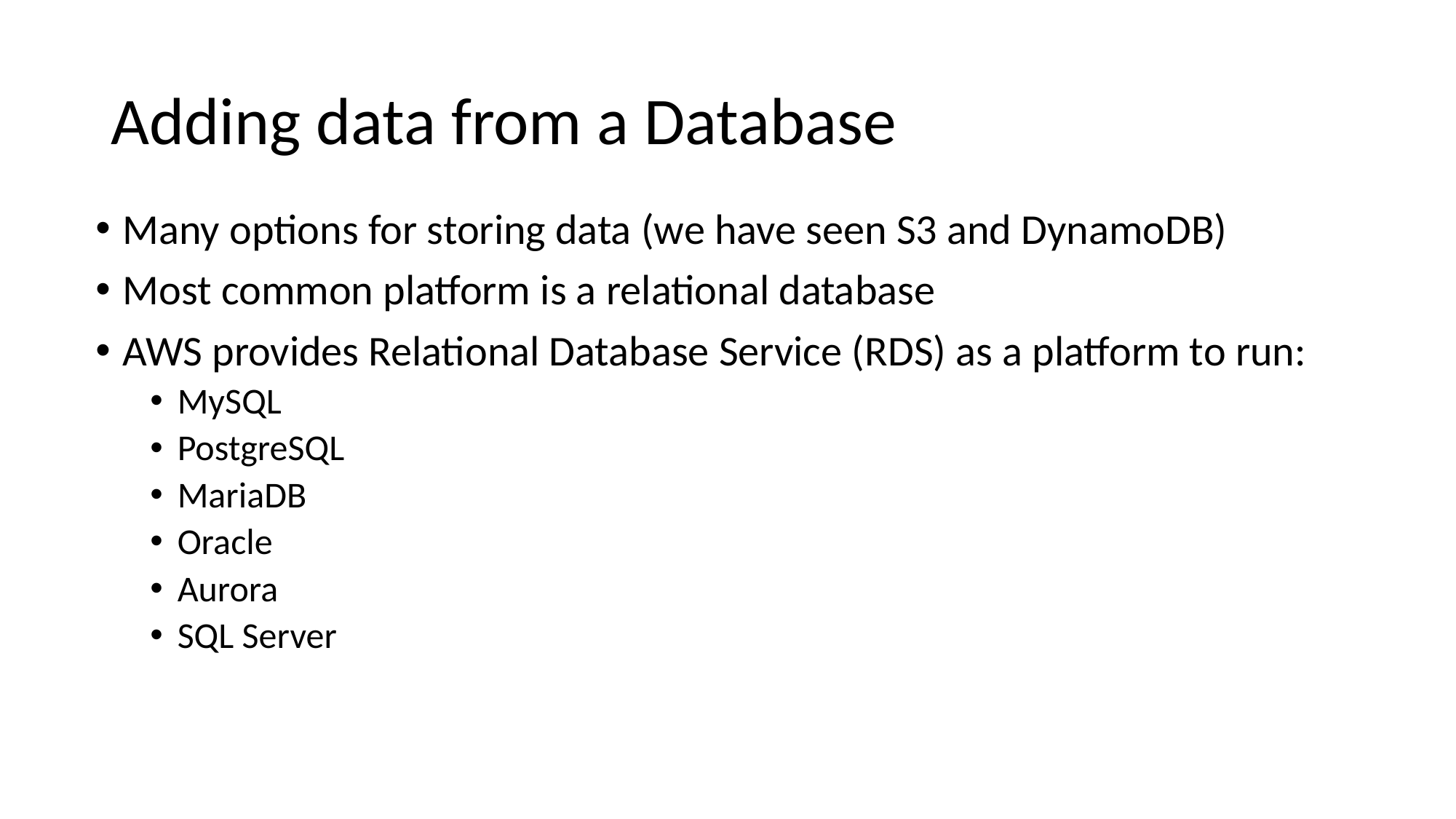

# Adding data from a Database
Many options for storing data (we have seen S3 and DynamoDB)
Most common platform is a relational database
AWS provides Relational Database Service (RDS) as a platform to run:
MySQL
PostgreSQL
MariaDB
Oracle
Aurora
SQL Server